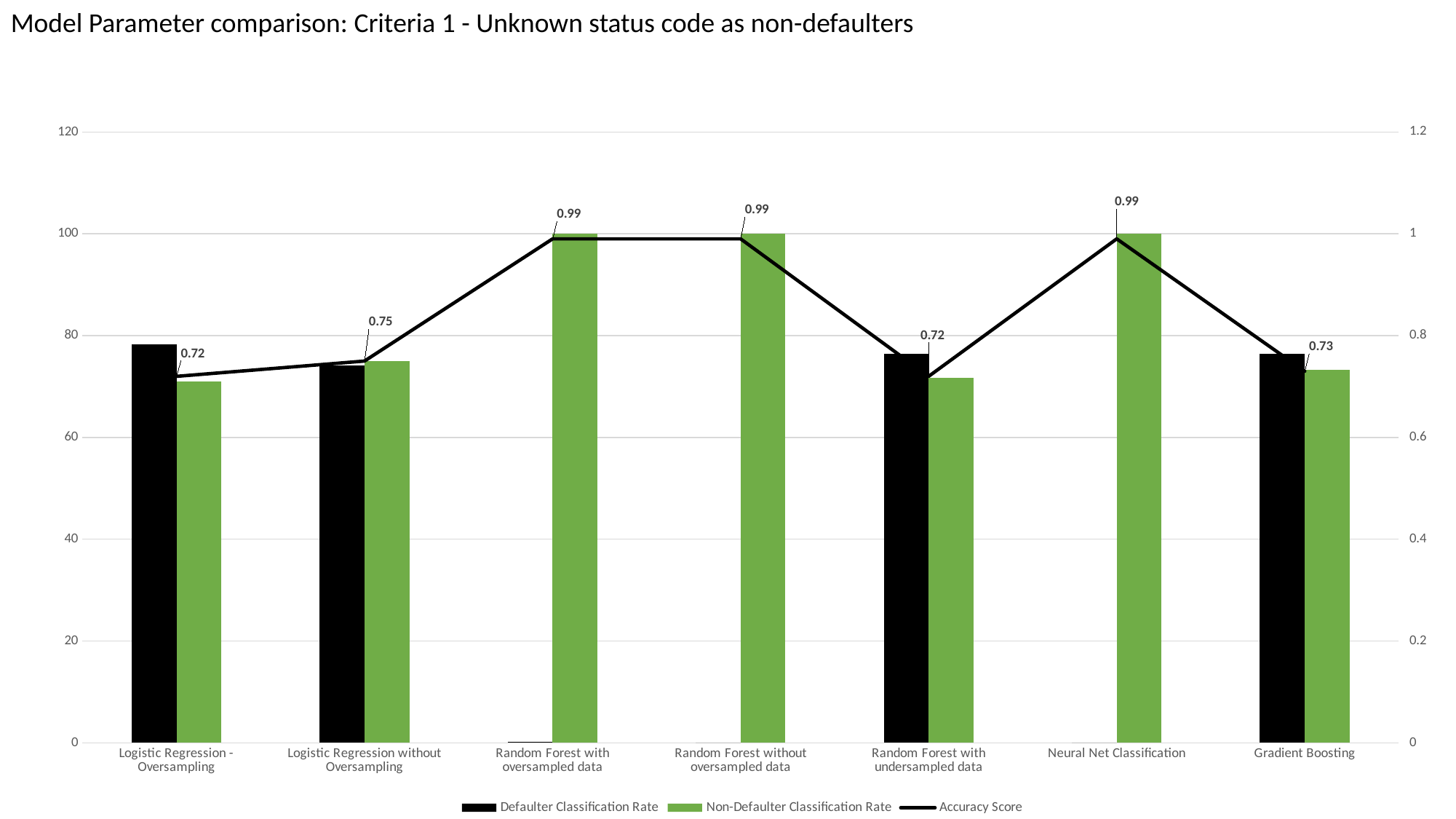

Model Parameter comparison: Criteria 1 - Unknown status code as non-defaulters

### Chart

| Category | Defaulter Classification Rate | Non-Defaulter Classification Rate | Accuracy Score |
|---|---|---|---|
| Logistic Regression - Oversampling | 78.25421133231241 | 71.03217235603304 | 0.72 |
| Logistic Regression without Oversampling | 74.11944869831547 | 74.97256396927165 | 0.75 |
| Random Forest with oversampled data | 0.1531393568147014 | 99.98036157800497 | 0.99 |
| Random Forest without oversampled data | 0.0 | 99.99653439611852 | 0.99 |
| Random Forest with undersampled data | 76.41653905053599 | 71.75879396984925 | 0.72 |
| Neural Net Classification | 0.0 | 99.97111996765436 | 0.99 |
| Gradient Boosting | 76.41653905053599 | 73.2998324958124 | 0.73 |